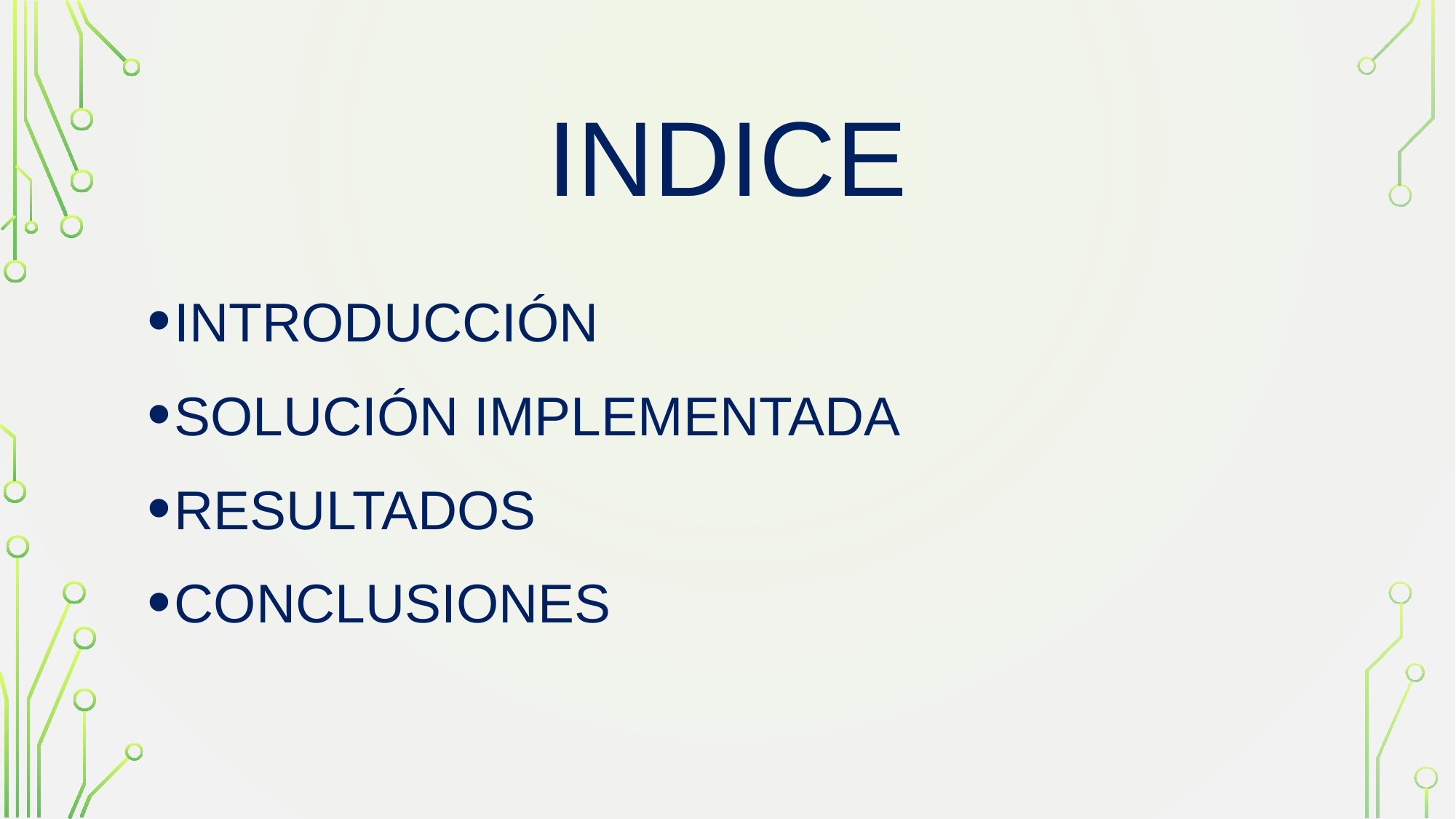

# INDICE
INTRODUCCIÓN
SOLUCIÓN IMPLEMENTADA
RESULTADOS
CONCLUSIONES